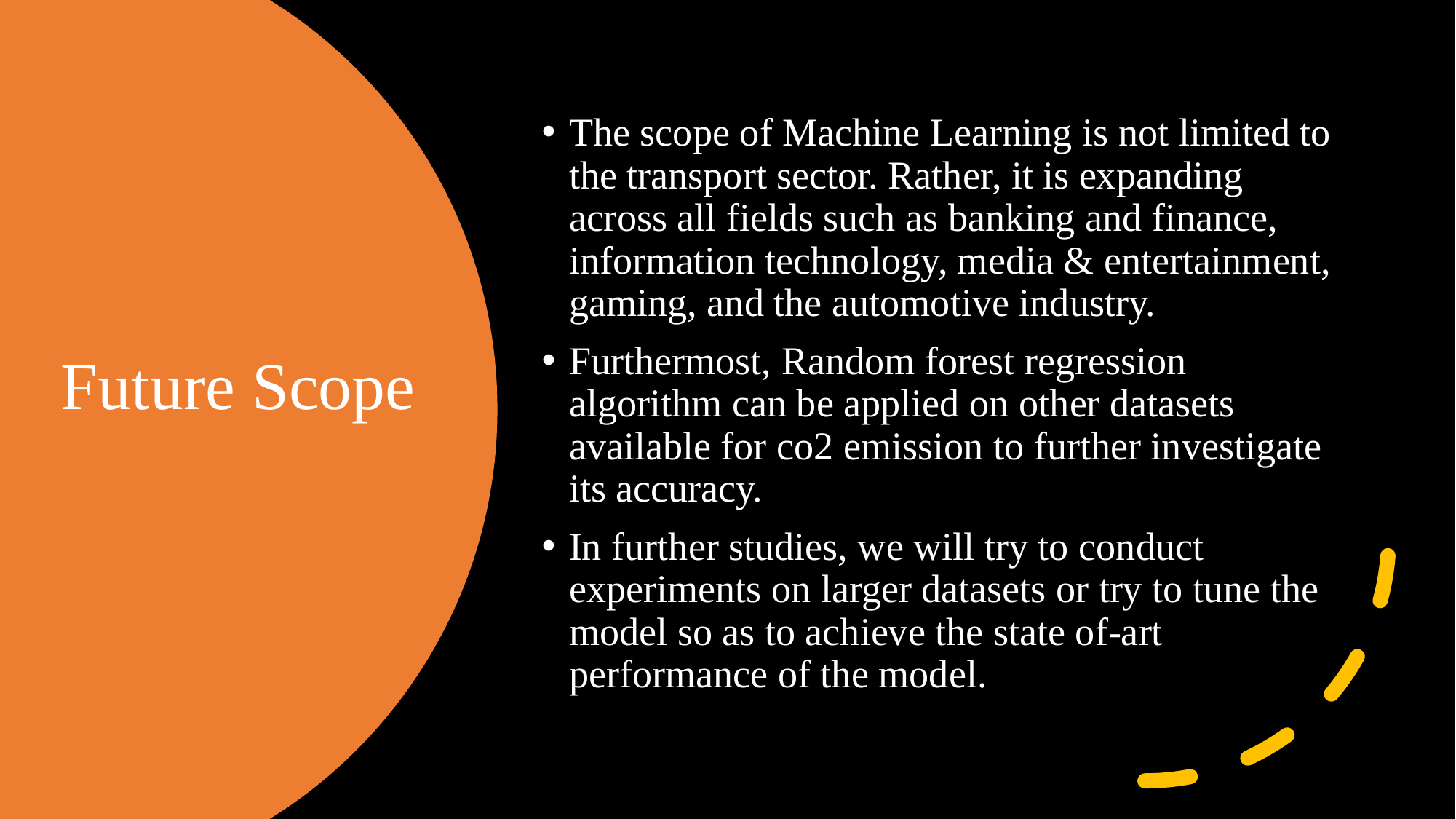

The scope of Machine Learning is not limited to the transport sector. Rather, it is expanding across all fields such as banking and finance, information technology, media & entertainment, gaming, and the automotive industry.
Furthermost, Random forest regression algorithm can be applied on other datasets available for co2 emission to further investigate its accuracy.
In further studies, we will try to conduct experiments on larger datasets or try to tune the model so as to achieve the state of-art performance of the model.
# Future Scope